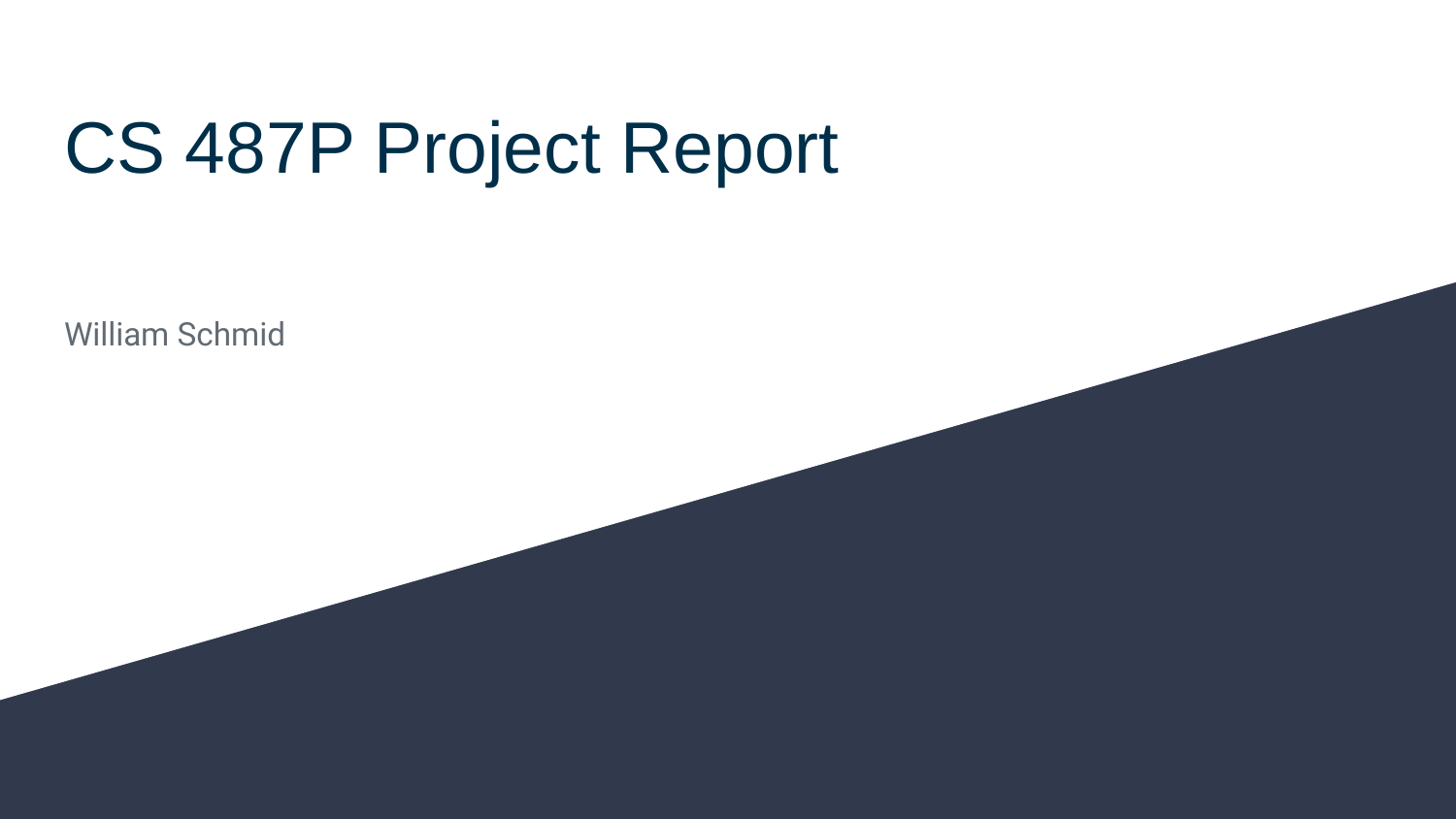

# CS 487P Project Report
William Schmid